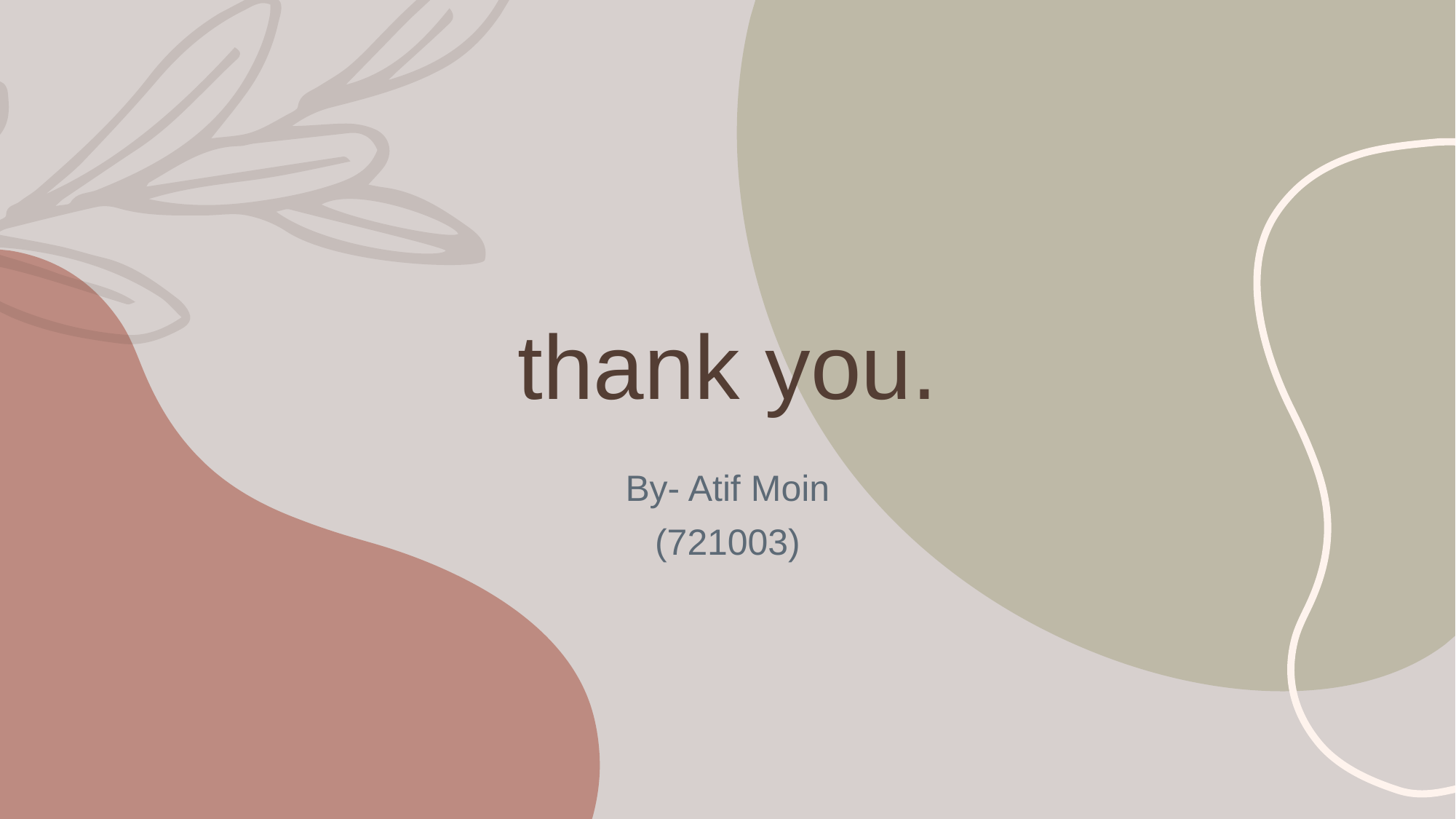

# thank you.
By- Atif Moin
(721003)